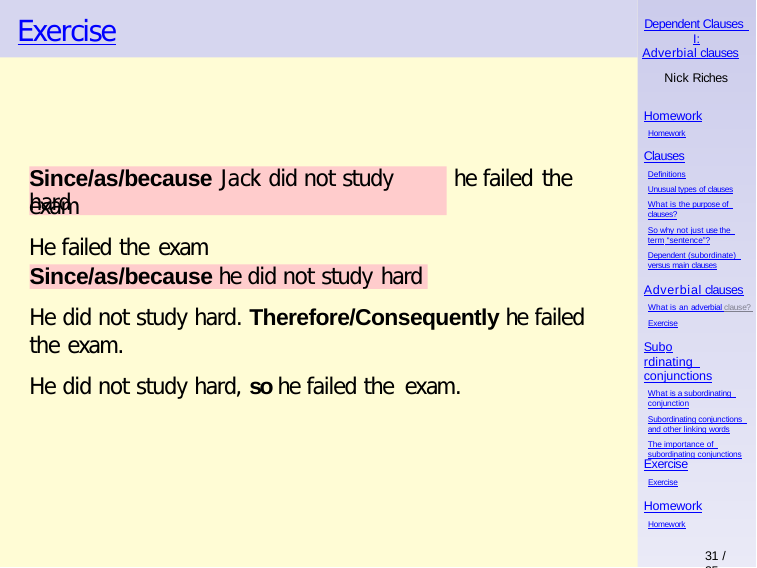

# Exercise
Dependent Clauses  I:
Adverbial clauses
Nick Riches

Homework
Homework
Clauses
Definitions
Unusual types of clauses
What is the purpose of  clauses?
So why not just use the  term “sentence”?
Dependent (subordinate)  versus main clauses
he failed the
Since/as/because Jack did not study hard
exam
He failed the exam
Since/as/because he did not study hard
Adverbial clauses
What is an adverbial clause?  Exercise
He did not study hard. Therefore/Consequently he failed  the exam.
He did not study hard, so he failed the exam.
Subordinating  conjunctions
What is a subordinating  conjunction
Subordinating conjunctions  and other linking words
The importance of  subordinating conjunctions
Exercise
Exercise

Homework
Homework

31 / 35